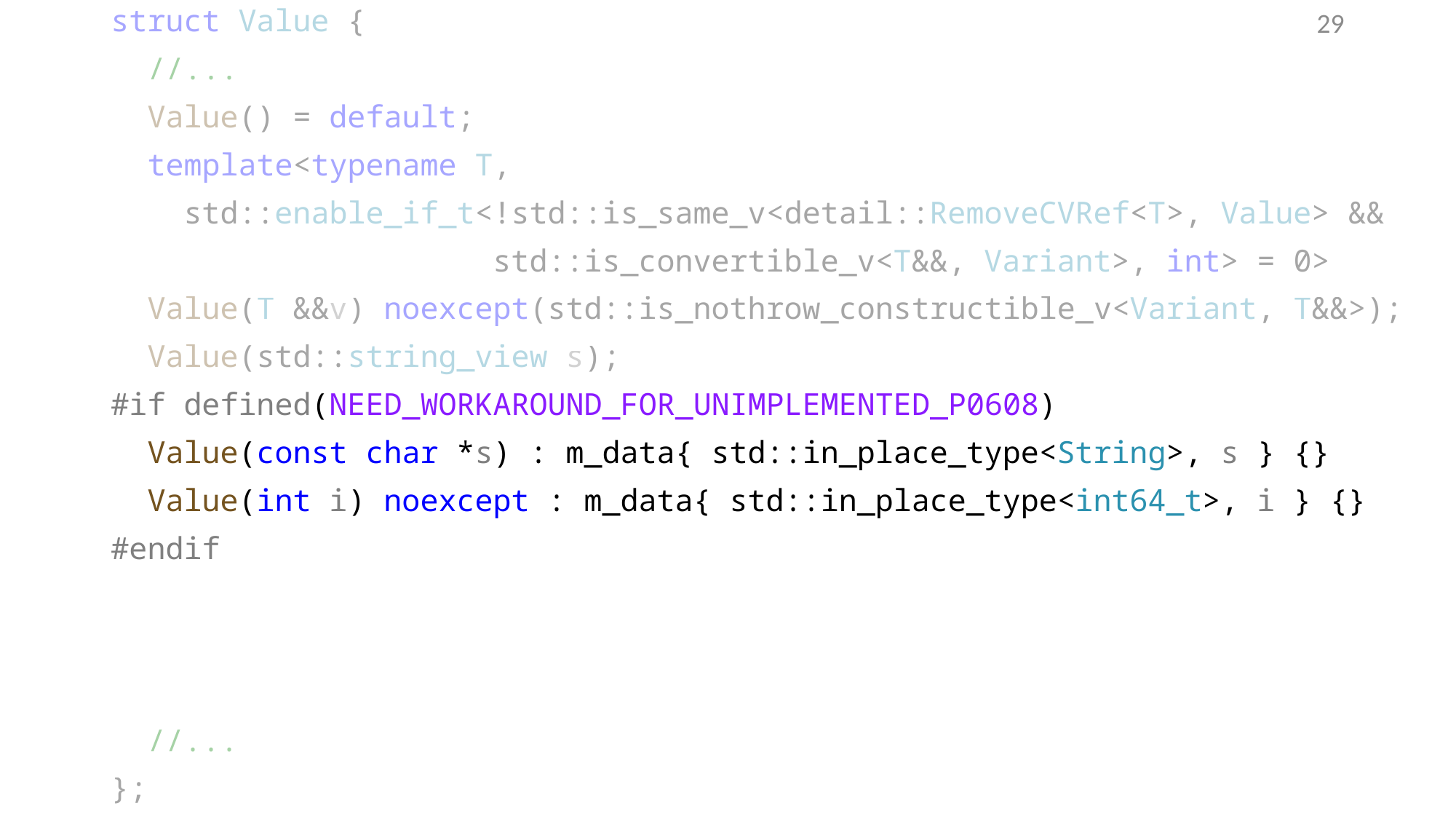

struct Value {
  //...
  Value() = default;
  template<typename T,
    std::enable_if_t<!std::is_same_v<detail::RemoveCVRef<T>, Value> &&
                     std::is_convertible_v<T&&, Variant>, int> = 0>
  Value(T &&v) noexcept(std::is_nothrow_constructible_v<Variant, T&&>);
  Value(std::string_view s);
#if defined(NEED_WORKAROUND_FOR_UNIMPLEMENTED_P0608)
  Value(const char *s) : m_data{ std::in_place_type<String>, s } {}
  Value(int i) noexcept : m_data{ std::in_place_type<int64_t>, i } {}
#endif

  //...
};
29